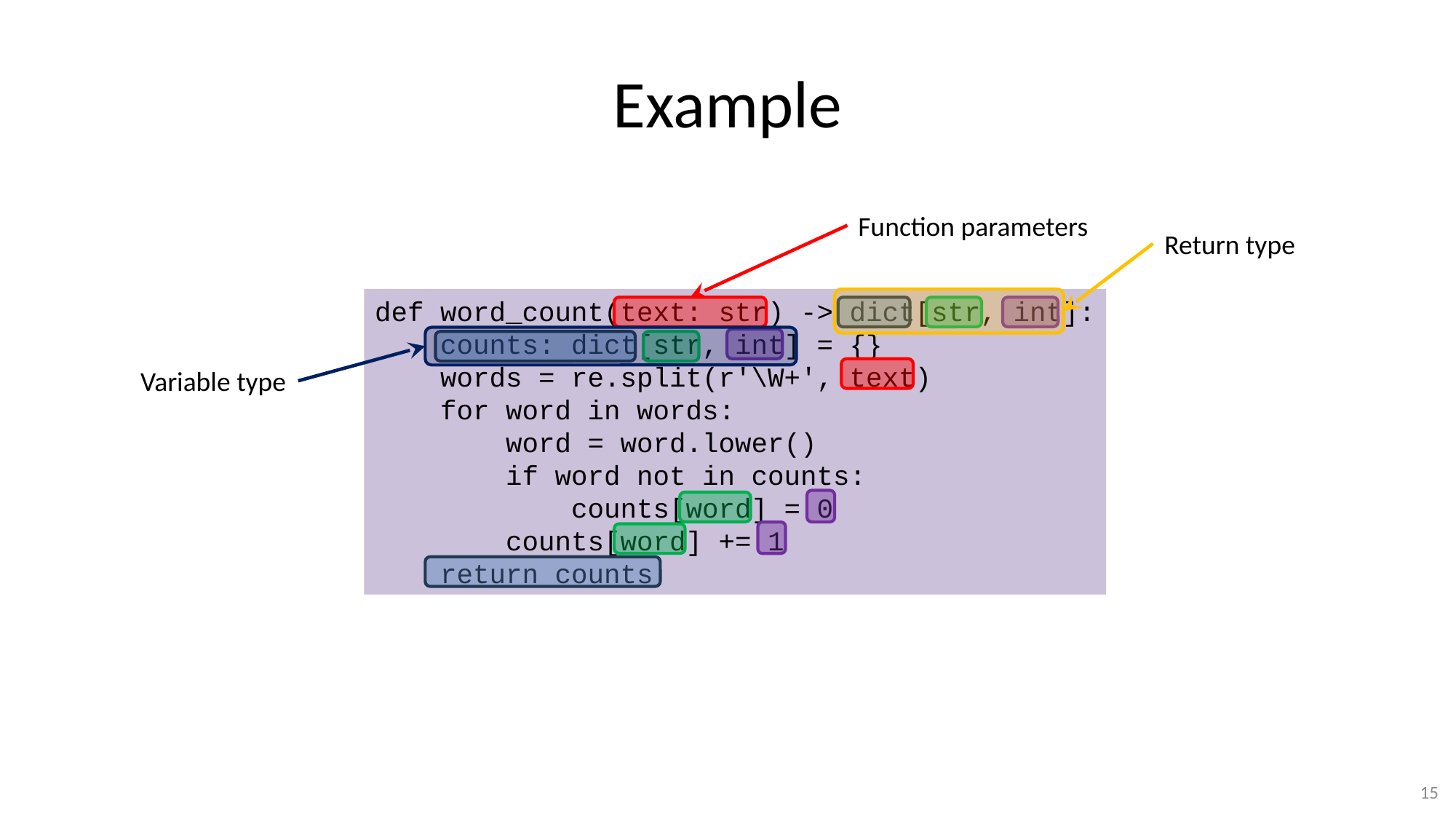

# Example
Function parameters
Return type

def word_count(text: str) -> dict[str, int]:
    counts: dict[str, int] = {}
    words = re.split(r'\W+', text)
    for word in words:
        word = word.lower()
        if word not in counts:
            counts[word] = 0
        counts[word] += 1
    return counts

Variable type

15